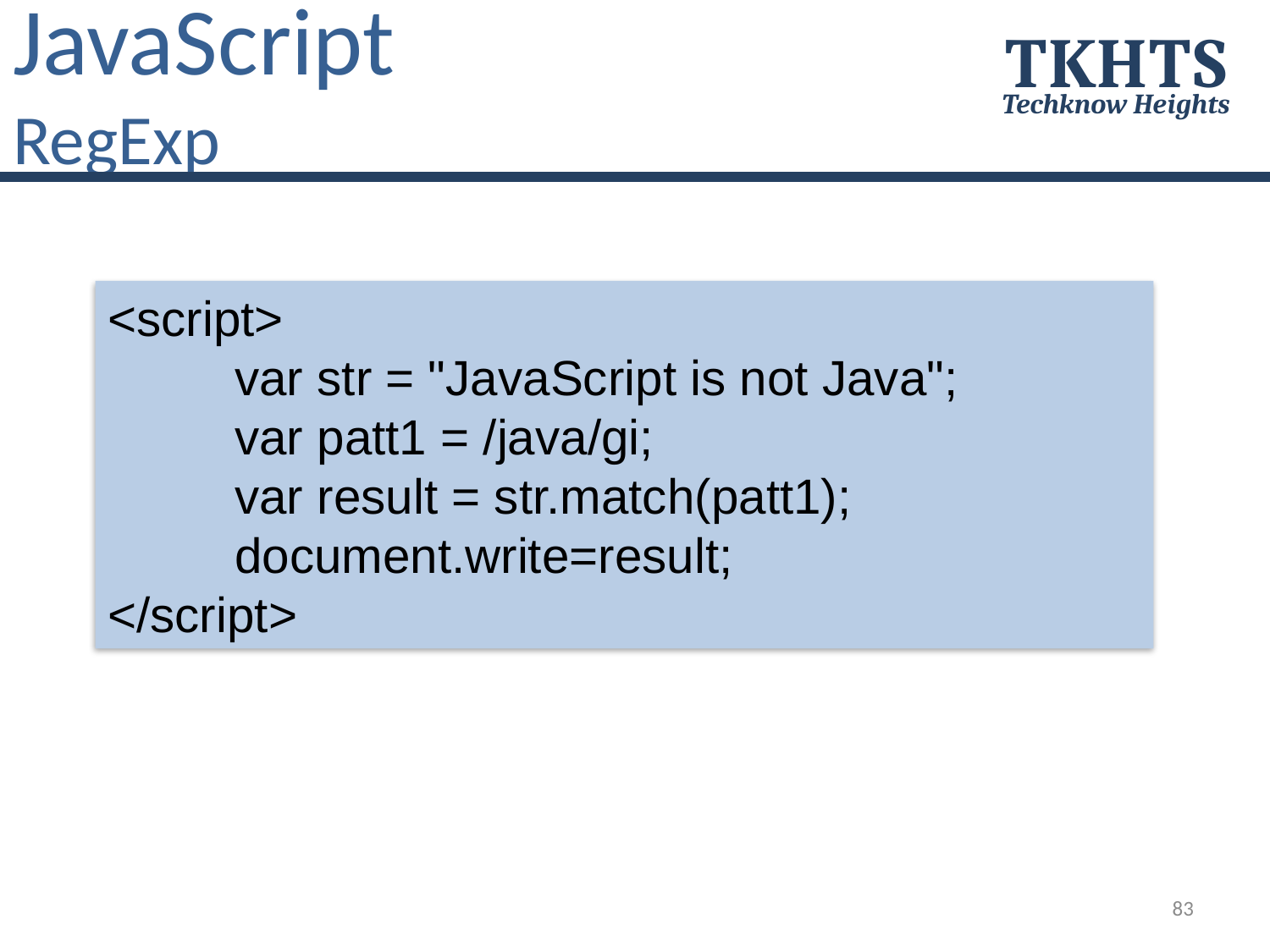

# JavaScript RegExp
TKHTS
Techknow Heights

<script>
	var str = "JavaScript is not Java";
	var patt1 = /java/gi;
	var result = str.match(patt1);
	document.write=result;
</script>
83